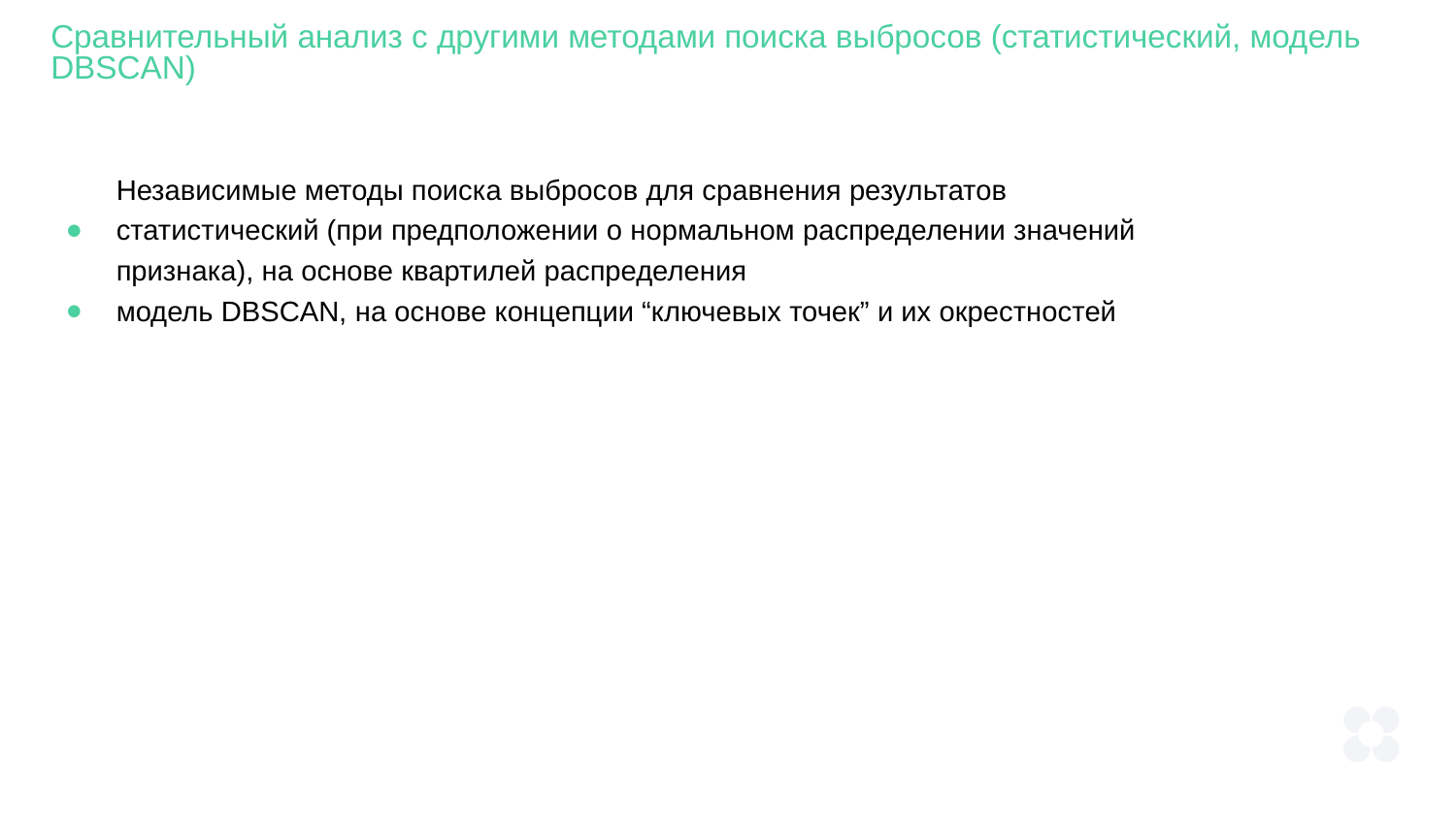

Сравнительный анализ с другими методами поиска выбросов (статистический, модель DBSCAN)

Независимые методы поиска выбросов для сравнения результатов
статистический (при предположении о нормальном распределении значений признака), на основе квартилей распределения
модель DBSCAN, на основе концепции “ключевых точек” и их окрестностей